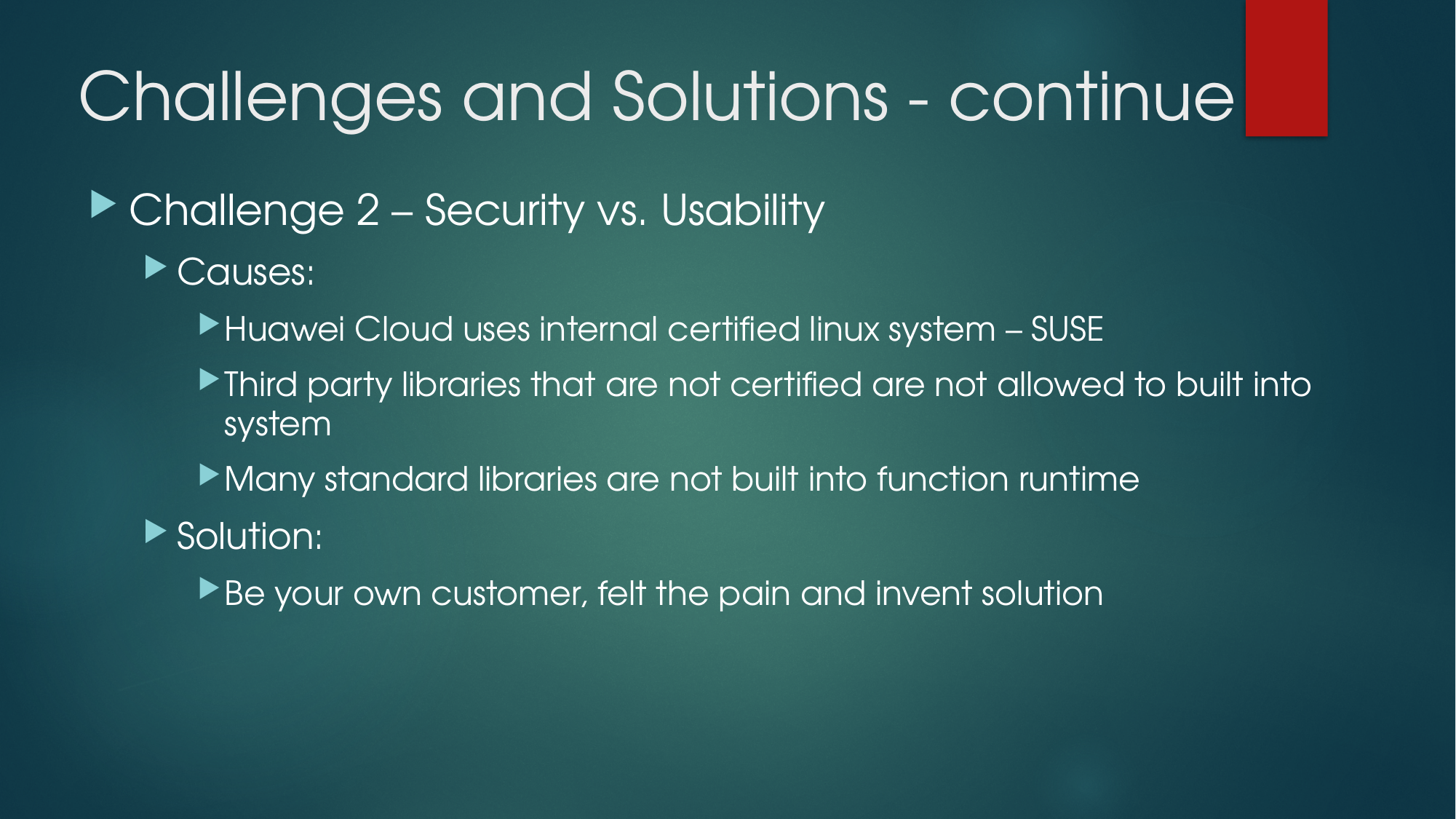

# Challenges and Solutions - continue
Challenge 2 – Security vs. Usability
Causes:
Huawei Cloud uses internal certified linux system – SUSE
Third party libraries that are not certified are not allowed to built into system
Many standard libraries are not built into function runtime
Solution:
Be your own customer, felt the pain and invent solution